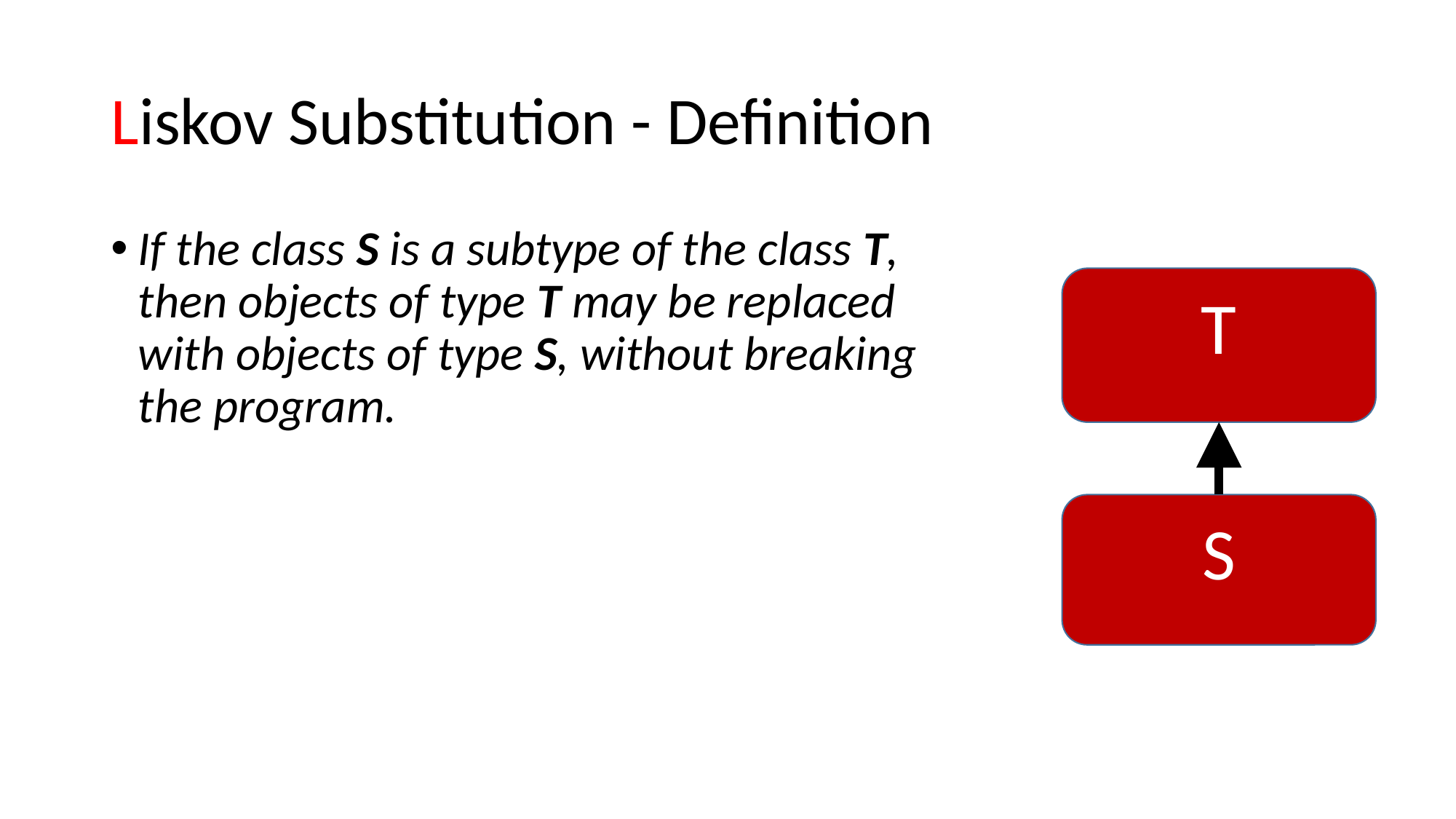

# Liskov Substitution - Definition
If the class S is a subtype of the class T, then objects of type T may be replaced with objects of type S, without breaking the program.

T
S